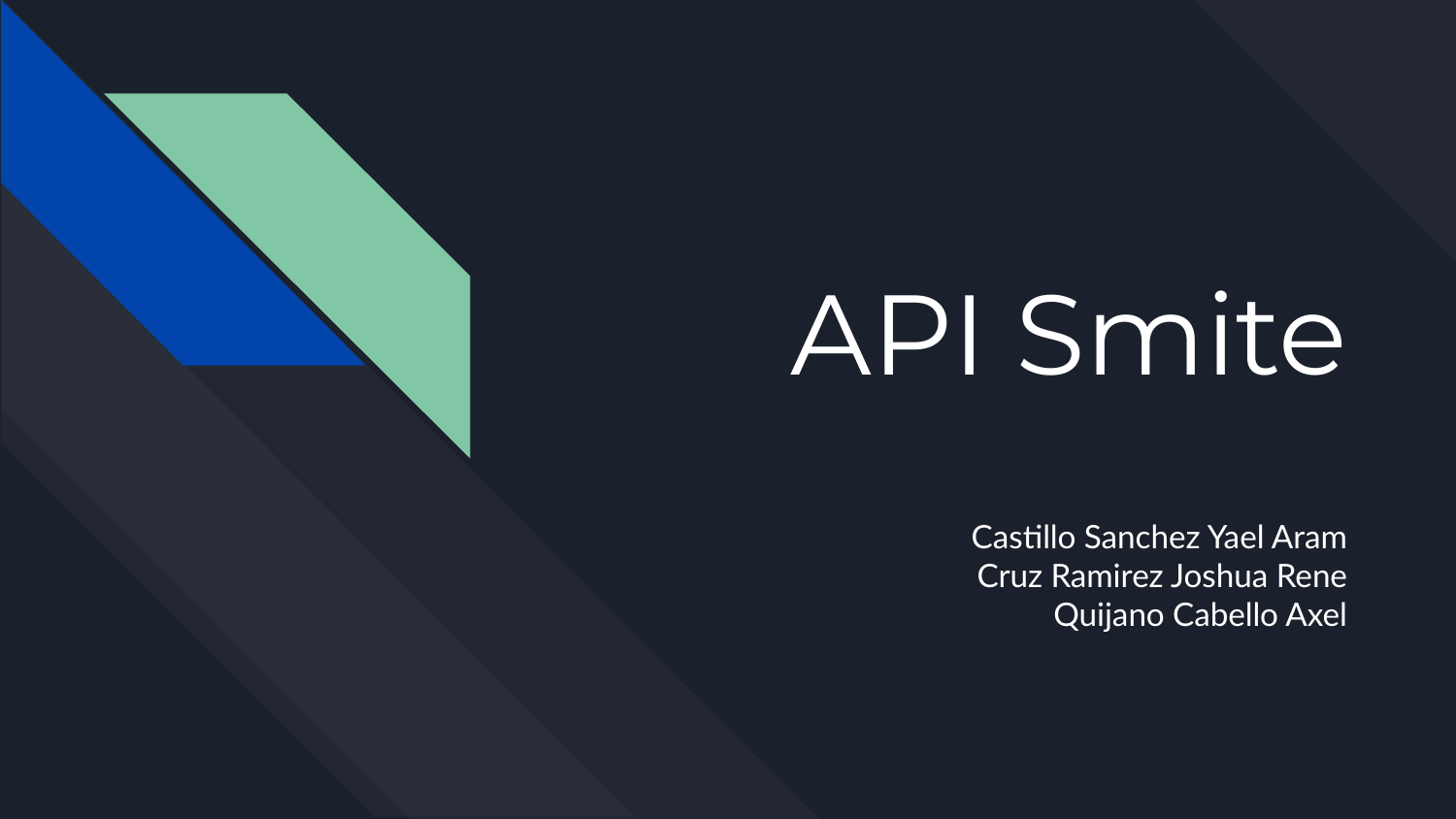

# API Smite
Castillo Sanchez Yael Aram
Cruz Ramirez Joshua Rene
Quijano Cabello Axel